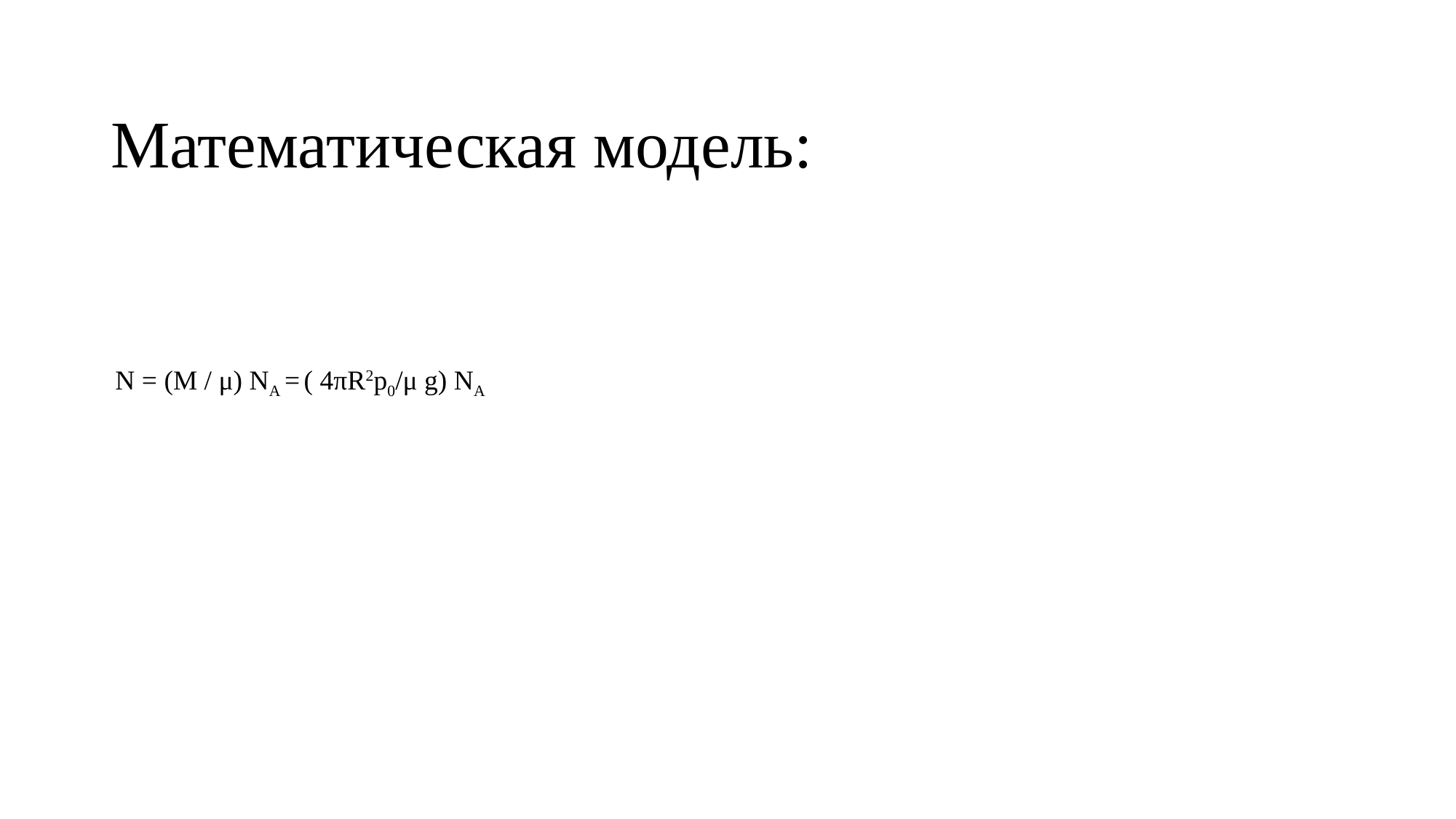

Математическая модель:

N = (M / μ) NA = ( 4πR2p0/μ g) NA